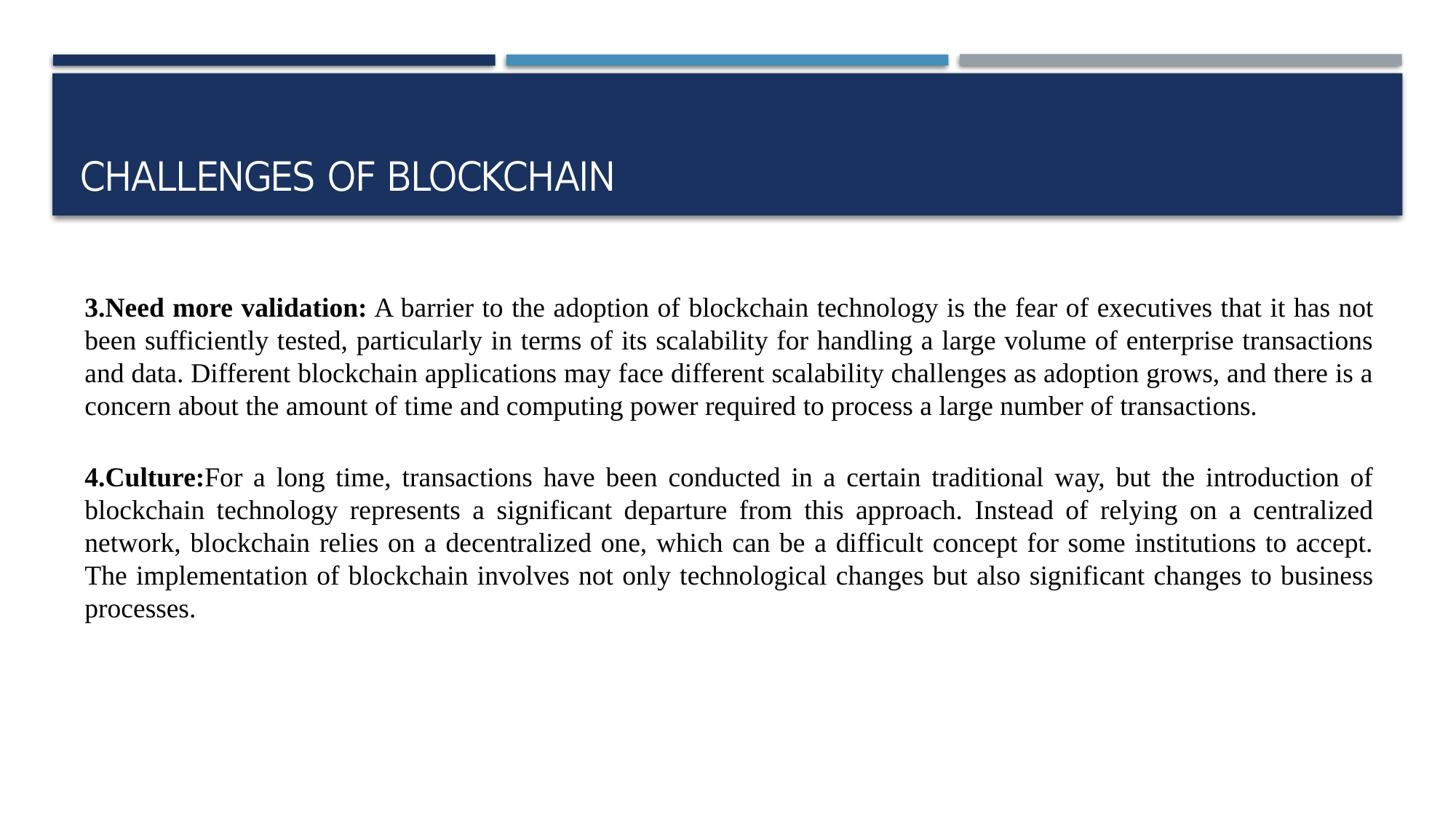

# Challenges of blockchain
3.Need more validation: A barrier to the adoption of blockchain technology is the fear of executives that it has not been sufficiently tested, particularly in terms of its scalability for handling a large volume of enterprise transactions and data. Different blockchain applications may face different scalability challenges as adoption grows, and there is a concern about the amount of time and computing power required to process a large number of transactions.

4.Culture:For a long time, transactions have been conducted in a certain traditional way, but the introduction of blockchain technology represents a significant departure from this approach. Instead of relying on a centralized network, blockchain relies on a decentralized one, which can be a difficult concept for some institutions to accept. The implementation of blockchain involves not only technological changes but also significant changes to business processes.